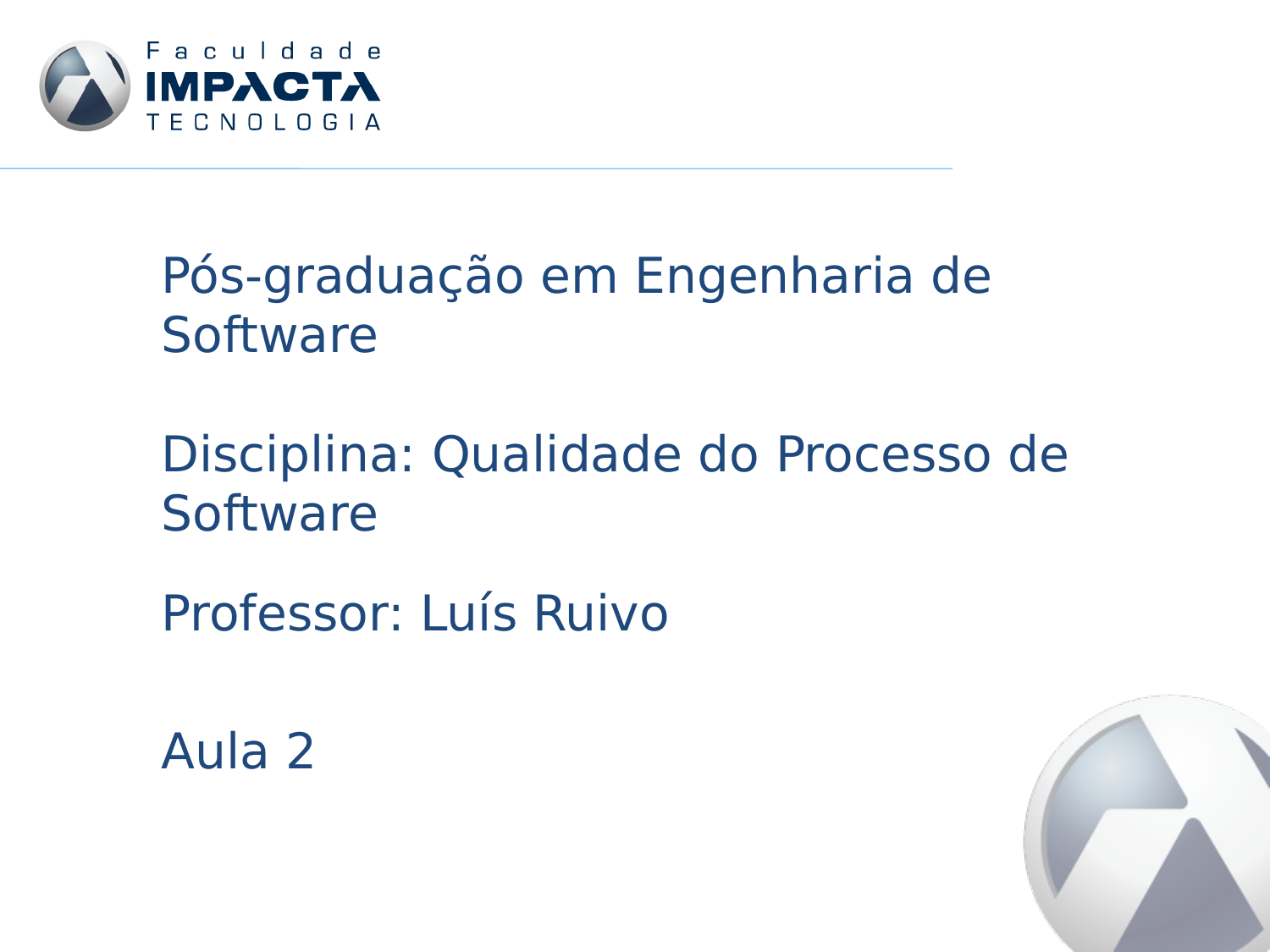

Pós-graduação em Engenharia de Software
Disciplina: Qualidade do Processo de Software
Professor: Luís Ruivo

Aula 2